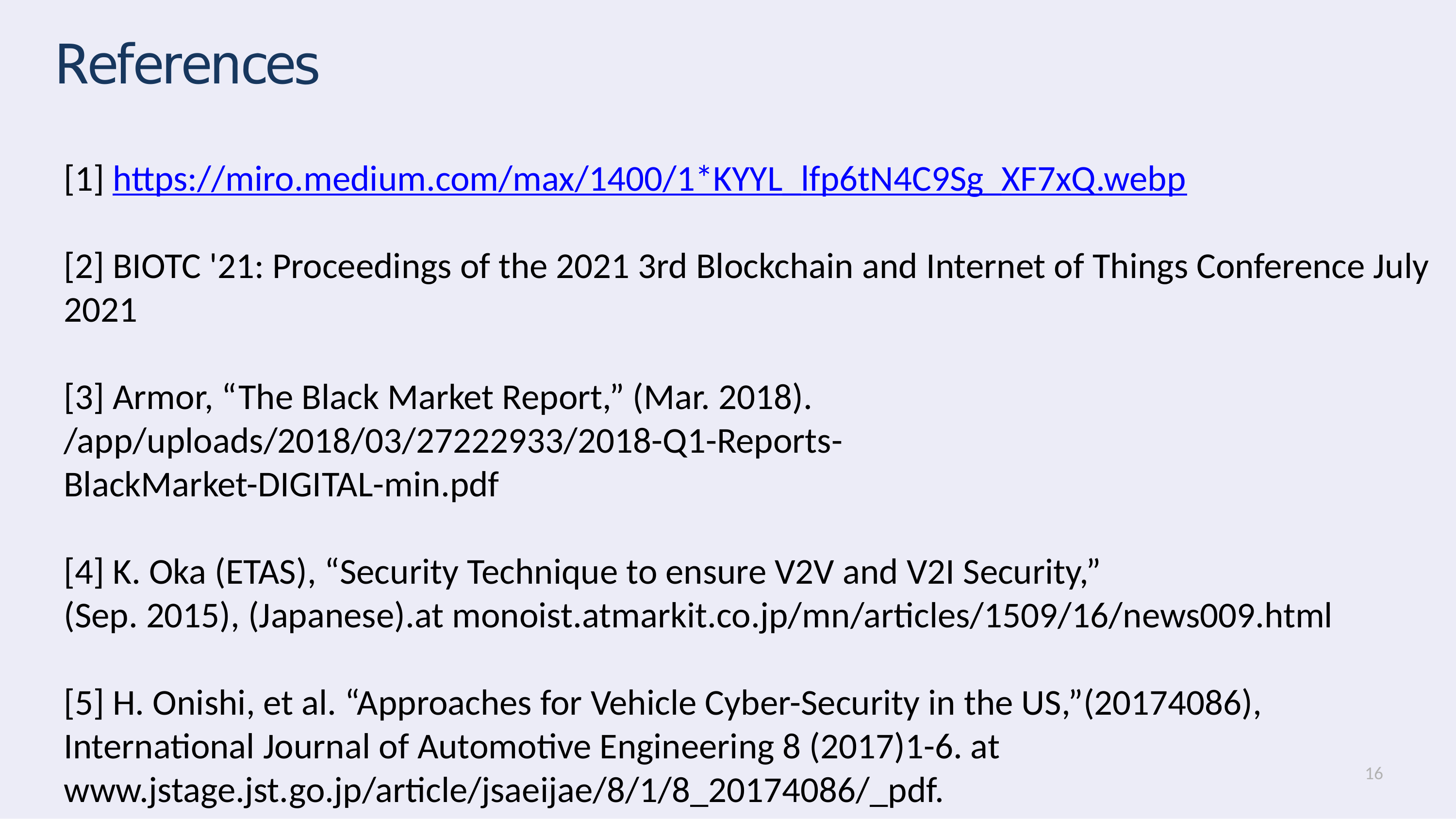

# References
[1] https://miro.medium.com/max/1400/1*KYYL_lfp6tN4C9Sg_XF7xQ.webp

[2] BIOTC '21: Proceedings of the 2021 3rd Blockchain and Internet of Things Conference July 2021

[3] Armor, “The Black Market Report,” (Mar. 2018).
/app/uploads/2018/03/27222933/2018-Q1-Reports-
BlackMarket-DIGITAL-min.pdf

[4] K. Oka (ETAS), “Security Technique to ensure V2V and V2I Security,”
(Sep. 2015), (Japanese).at monoist.atmarkit.co.jp/mn/articles/1509/16/news009.html

[5] H. Onishi, et al. “Approaches for Vehicle Cyber-Security in the US,”(20174086), International Journal of Automotive Engineering 8 (2017)1-6. at www.jstage.jst.go.jp/article/jsaeijae/8/1/8_20174086/_pdf.
16